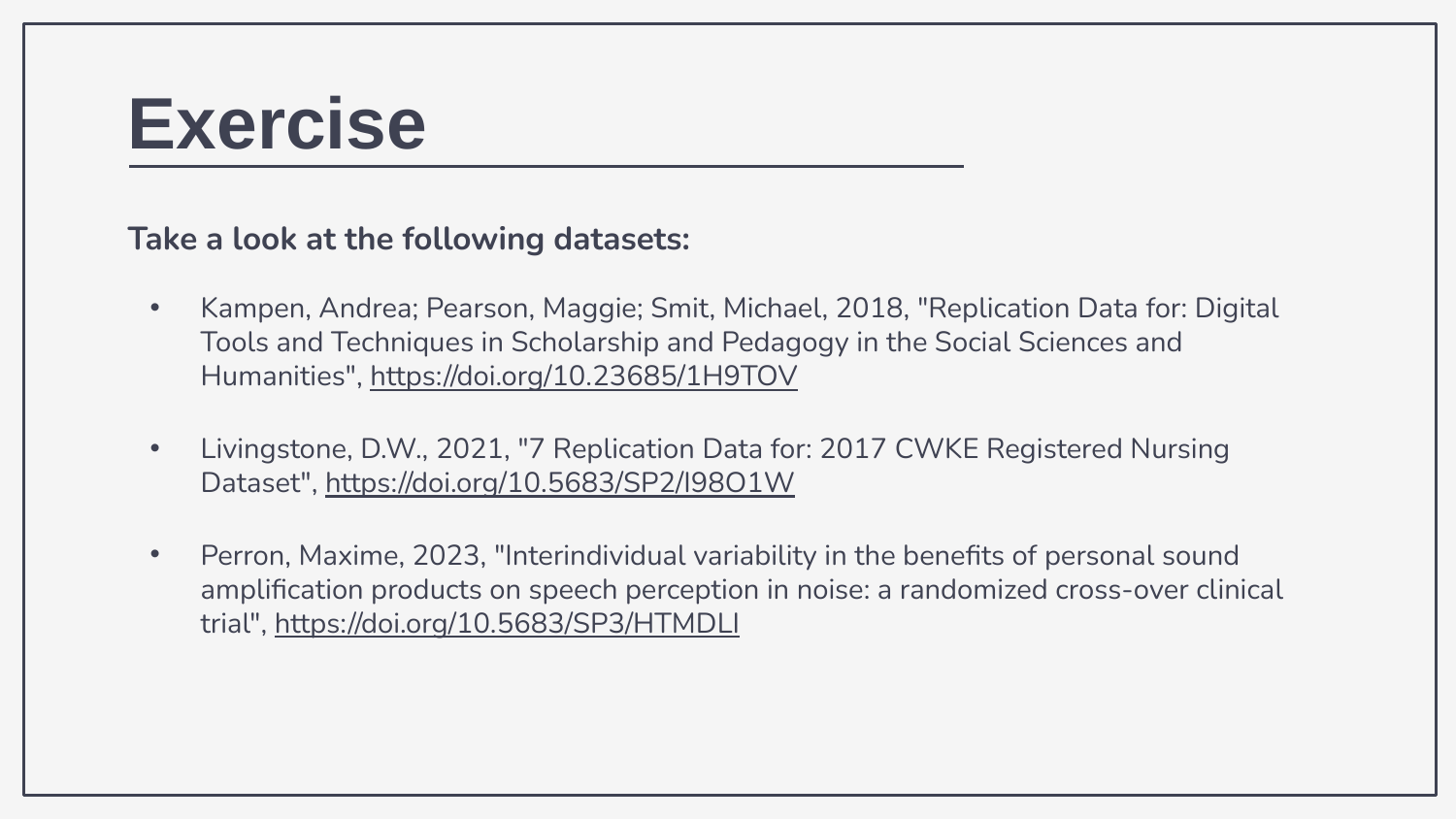

Exercise
Take a look at the following datasets:

Kampen, Andrea; Pearson, Maggie; Smit, Michael, 2018, "Replication Data for: Digital Tools and Techniques in Scholarship and Pedagogy in the Social Sciences and Humanities", https://doi.org/10.23685/1H9TOV

Livingstone, D.W., 2021, "7 Replication Data for: 2017 CWKE Registered Nursing Dataset", https://doi.org/10.5683/SP2/I98O1W

Perron, Maxime, 2023, "Interindividual variability in the benefits of personal sound amplification products on speech perception in noise: a randomized cross-over clinical trial", https://doi.org/10.5683/SP3/HTMDLI